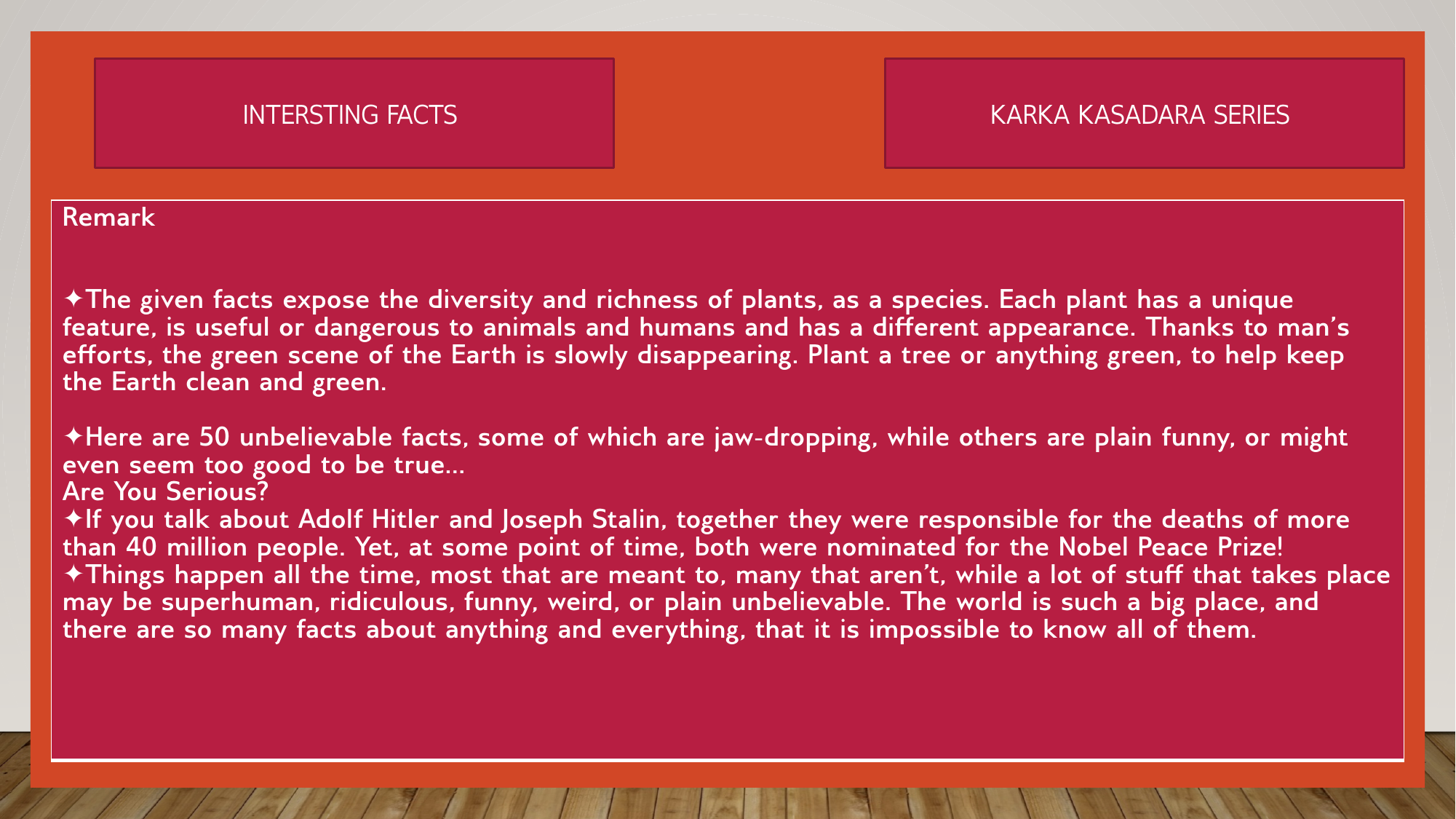

INTERSTING FACTS
KARKA KASADARA SERIES
| Remark ✦The given facts expose the diversity and richness of plants, as a species. Each plant has a unique feature, is useful or dangerous to animals and humans and has a different appearance. Thanks to man’s efforts, the green scene of the Earth is slowly disappearing. Plant a tree or anything green, to help keep the Earth clean and green. ✦Here are 50 unbelievable facts, some of which are jaw-dropping, while others are plain funny, or might even seem too good to be true… Are You Serious? ✦If you talk about Adolf Hitler and Joseph Stalin, together they were responsible for the deaths of more than 40 million people. Yet, at some point of time, both were nominated for the Nobel Peace Prize! ✦Things happen all the time, most that are meant to, many that aren’t, while a lot of stuff that takes place may be superhuman, ridiculous, funny, weird, or plain unbelievable. The world is such a big place, and there are so many facts about anything and everything, that it is impossible to know all of them. |
| --- |